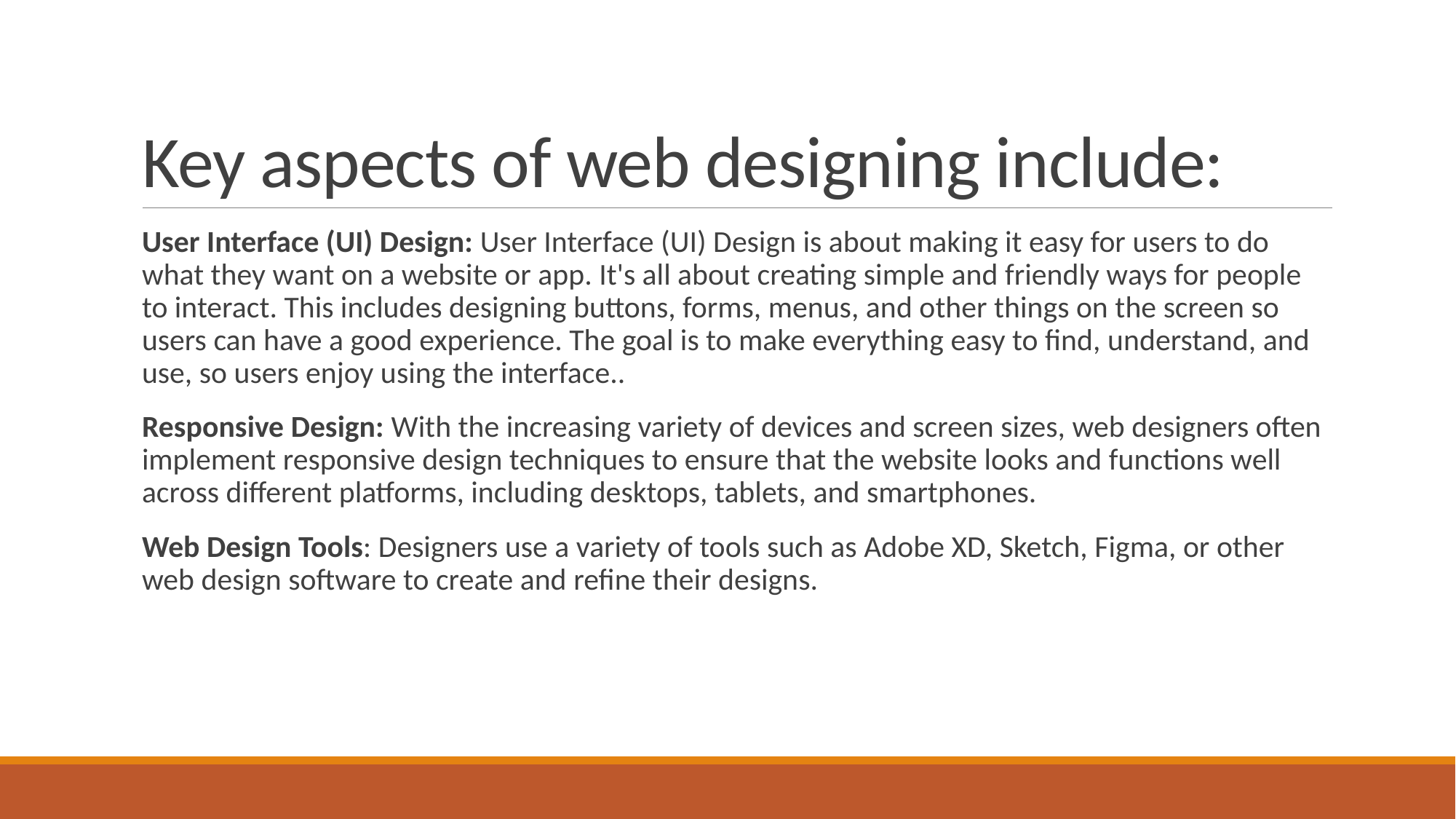

# Key aspects of web designing include:
User Interface (UI) Design: User Interface (UI) Design is about making it easy for users to do what they want on a website or app. It's all about creating simple and friendly ways for people to interact. This includes designing buttons, forms, menus, and other things on the screen so users can have a good experience. The goal is to make everything easy to find, understand, and use, so users enjoy using the interface..
Responsive Design: With the increasing variety of devices and screen sizes, web designers often implement responsive design techniques to ensure that the website looks and functions well across different platforms, including desktops, tablets, and smartphones.
Web Design Tools: Designers use a variety of tools such as Adobe XD, Sketch, Figma, or other web design software to create and refine their designs.